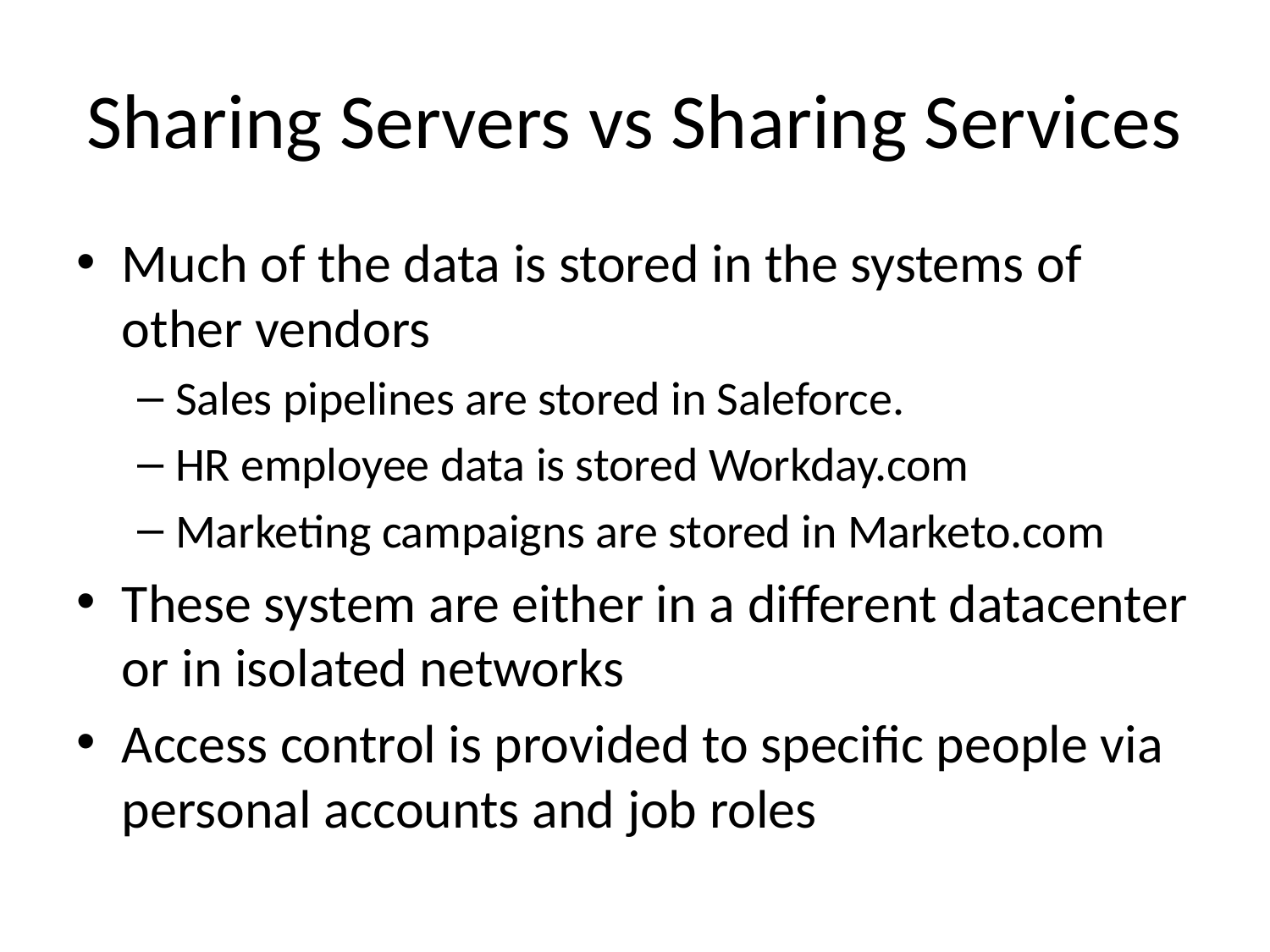

# Sharing Servers vs Sharing Services
Much of the data is stored in the systems of other vendors
Sales pipelines are stored in Saleforce.
HR employee data is stored Workday.com
Marketing campaigns are stored in Marketo.com
These system are either in a different datacenter or in isolated networks
Access control is provided to specific people via personal accounts and job roles